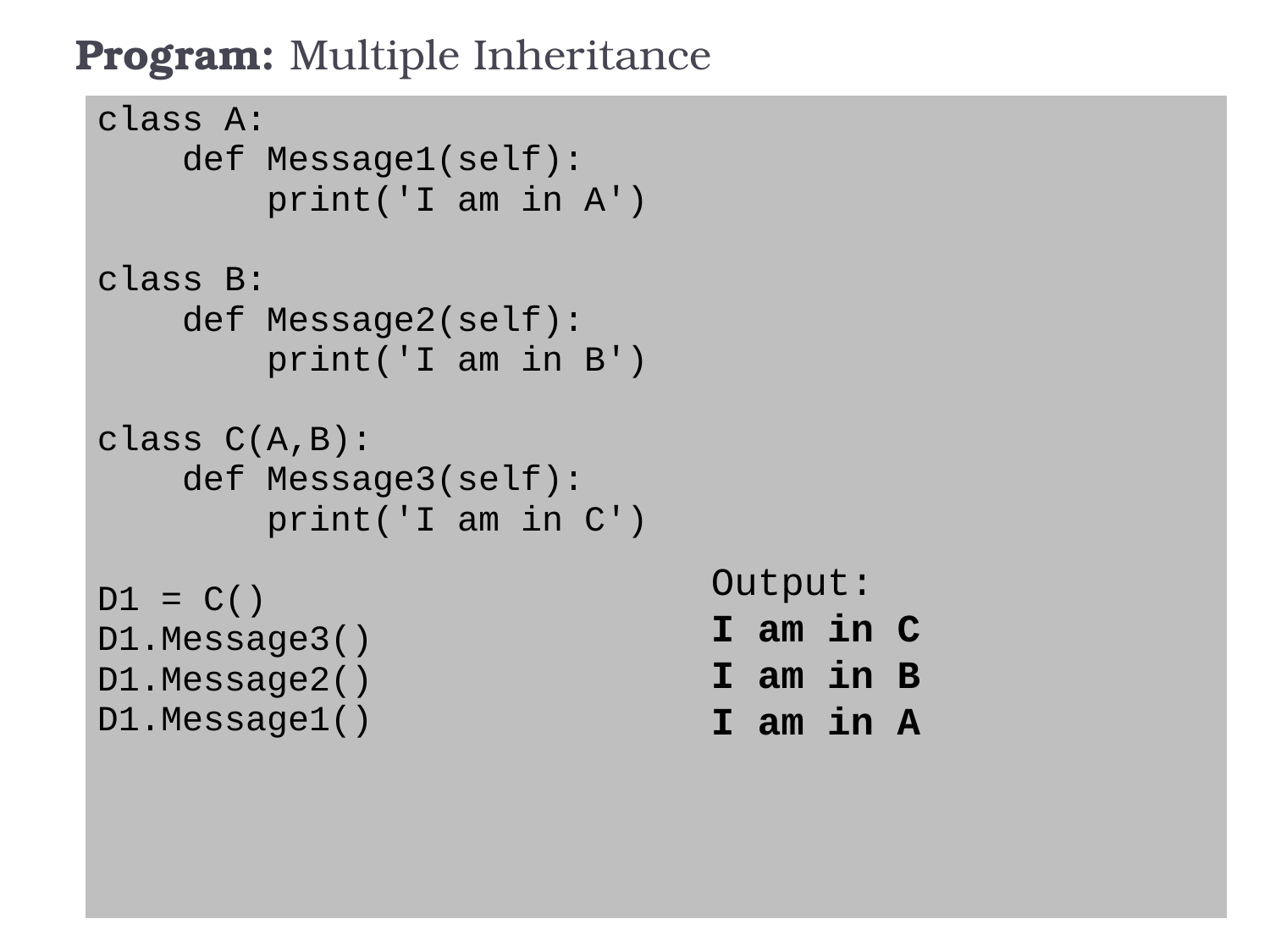

# Program: Multiple Inheritance
| class A: def Message1(self): print('I am in A') class B: def Message2(self): print('I am in B') class C(A,B): def Message3(self): print('I am in C') D1 = C() D1.Message3() D1.Message2() D1.Message1() |
| --- |
Output:
I am in C
I am in B
I am in A